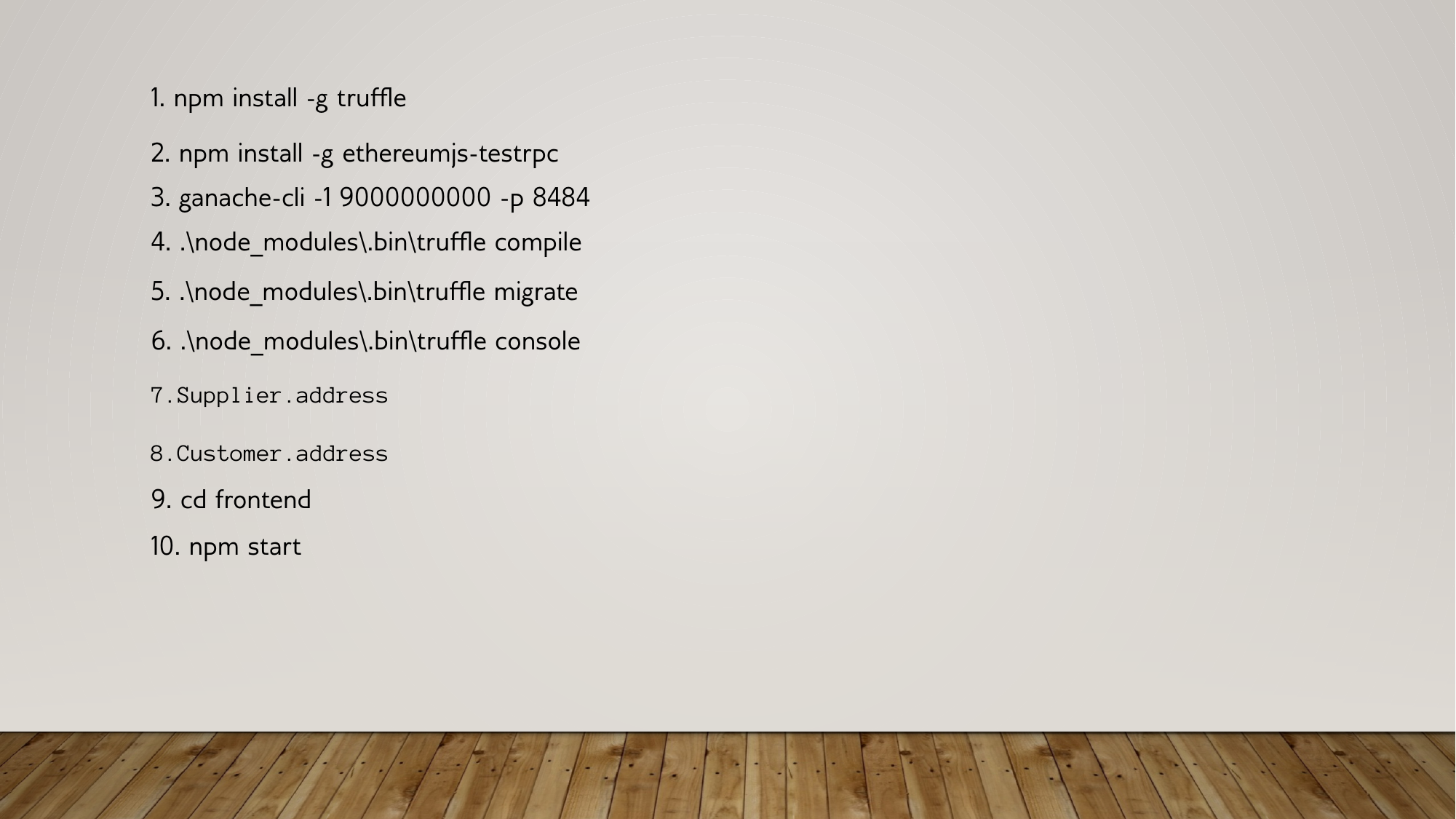

1. npm install -g truffle
2. npm install -g ethereumjs-testrpc
3. ganache-cli -1 9000000000 -p 8484
4. .\node_modules\.bin\truffle compile
5. .\node_modules\.bin\truffle migrate
6. .\node_modules\.bin\truffle console
7.Supplier.address

8.Customer.address
9. cd frontend
10. npm start